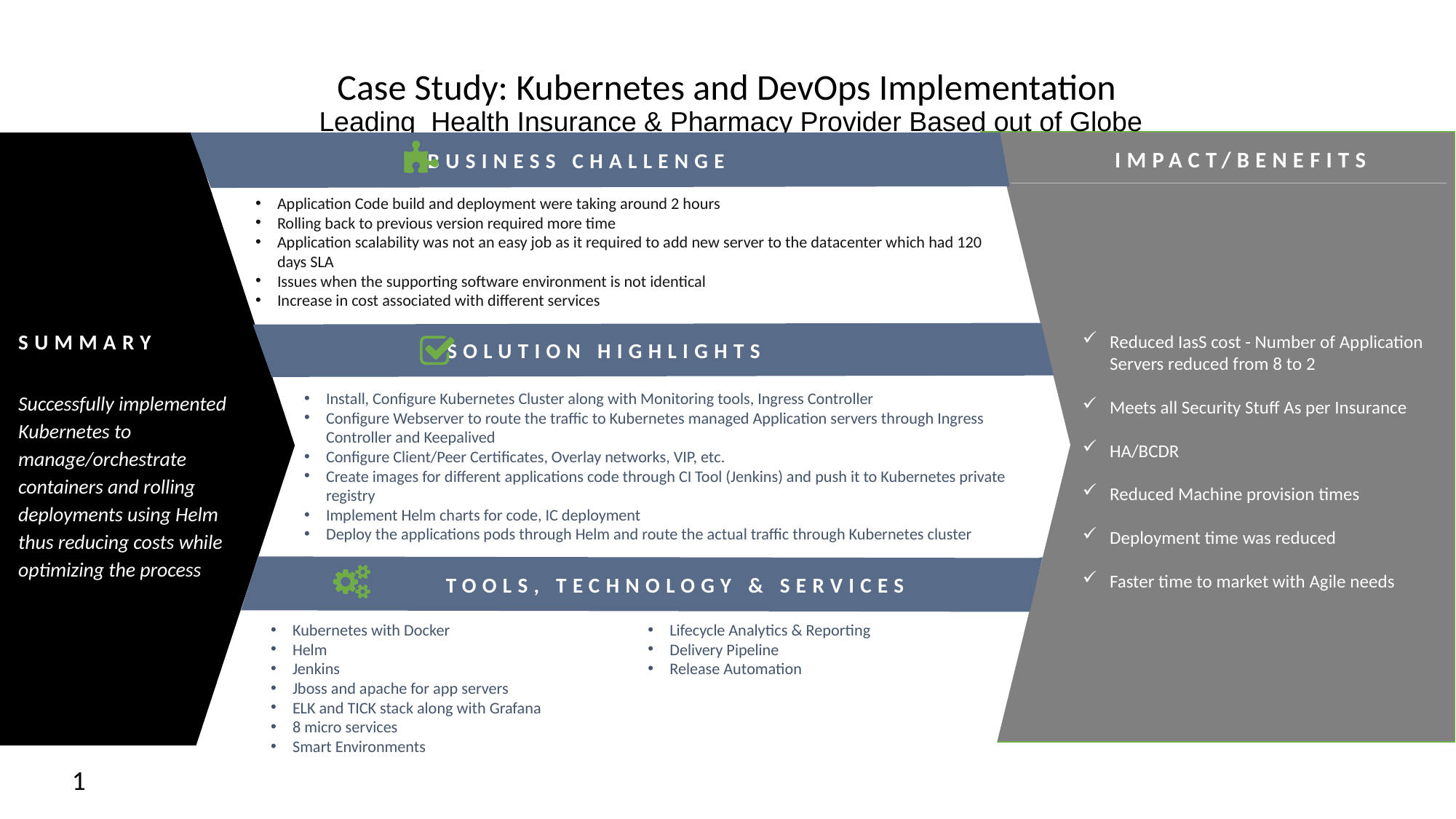

Case Study: Kubernetes and DevOps Implementation
Leading  Health Insurance & Pharmacy Provider Based out of Globe

                     BUSINESS CHALLENGE
IMPACT/BENEFITS

Application Code build and deployment were taking around 2 hours
Rolling back to previous version required more time
Application scalability was not an easy job as it required to add new server to the datacenter which had 120 days SLA
Issues when the supporting software environment is not identical
Increase in cost associated with different services
SUMMARY
Successfully implemented Kubernetes to manage/orchestrate containers and rolling deployments using Helm thus reducing costs while optimizing the process
                 SOLUTION HIGHLIGHTS

Install, Configure Kubernetes Cluster along with Monitoring tools, Ingress Controller
Configure Webserver to route the traffic to Kubernetes managed Application servers through Ingress Controller and Keepalived
Configure Client/Peer Certificates, Overlay networks, VIP, etc.
Create images for different applications code through CI Tool (Jenkins) and push it to Kubernetes private registry
Implement Helm charts for code, IC deployment
Deploy the applications pods through Helm and route the actual traffic through Kubernetes cluster
Reduced IasS cost - Number of Application Servers reduced from 8 to 2

Meets all Security Stuff As per Insurance

HA/BCDR

Reduced Machine provision times

Deployment time was reduced

Faster time to market with Agile needs
                  TOOLS, TECHNOLOGY & SERVICES

Kubernetes with Docker
Helm
Jenkins
Jboss and apache for app servers
ELK and TICK stack along with Grafana
8 micro services
Smart Environments
Lifecycle Analytics & Reporting
Delivery Pipeline
Release Automation
1